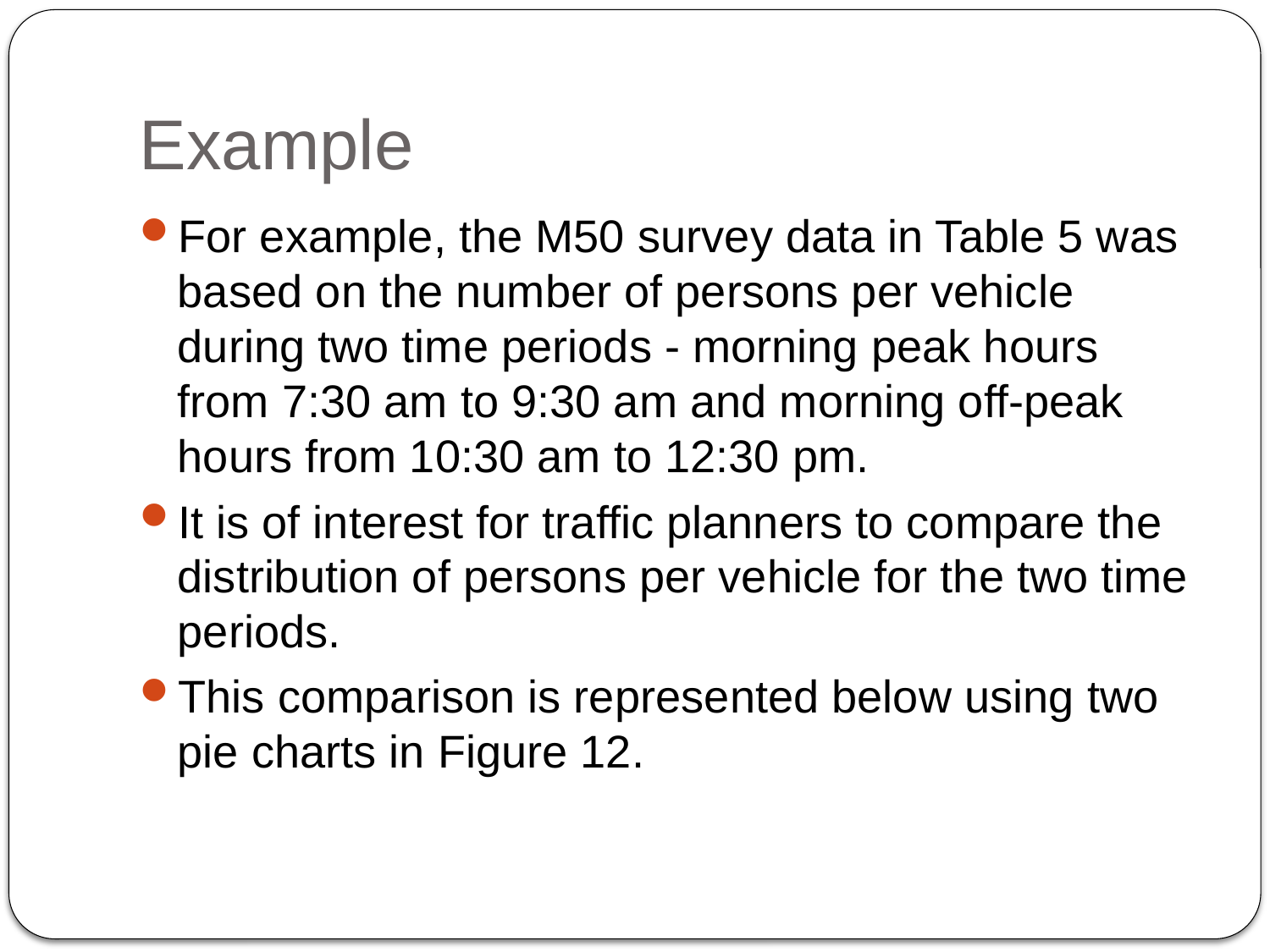

# Example
For example, the M50 survey data in Table 5 was based on the number of persons per vehicle during two time periods - morning peak hours from 7:30 am to 9:30 am and morning off-peak hours from 10:30 am to 12:30 pm.
It is of interest for traffic planners to compare the distribution of persons per vehicle for the two time periods.
This comparison is represented below using two pie charts in Figure 12.